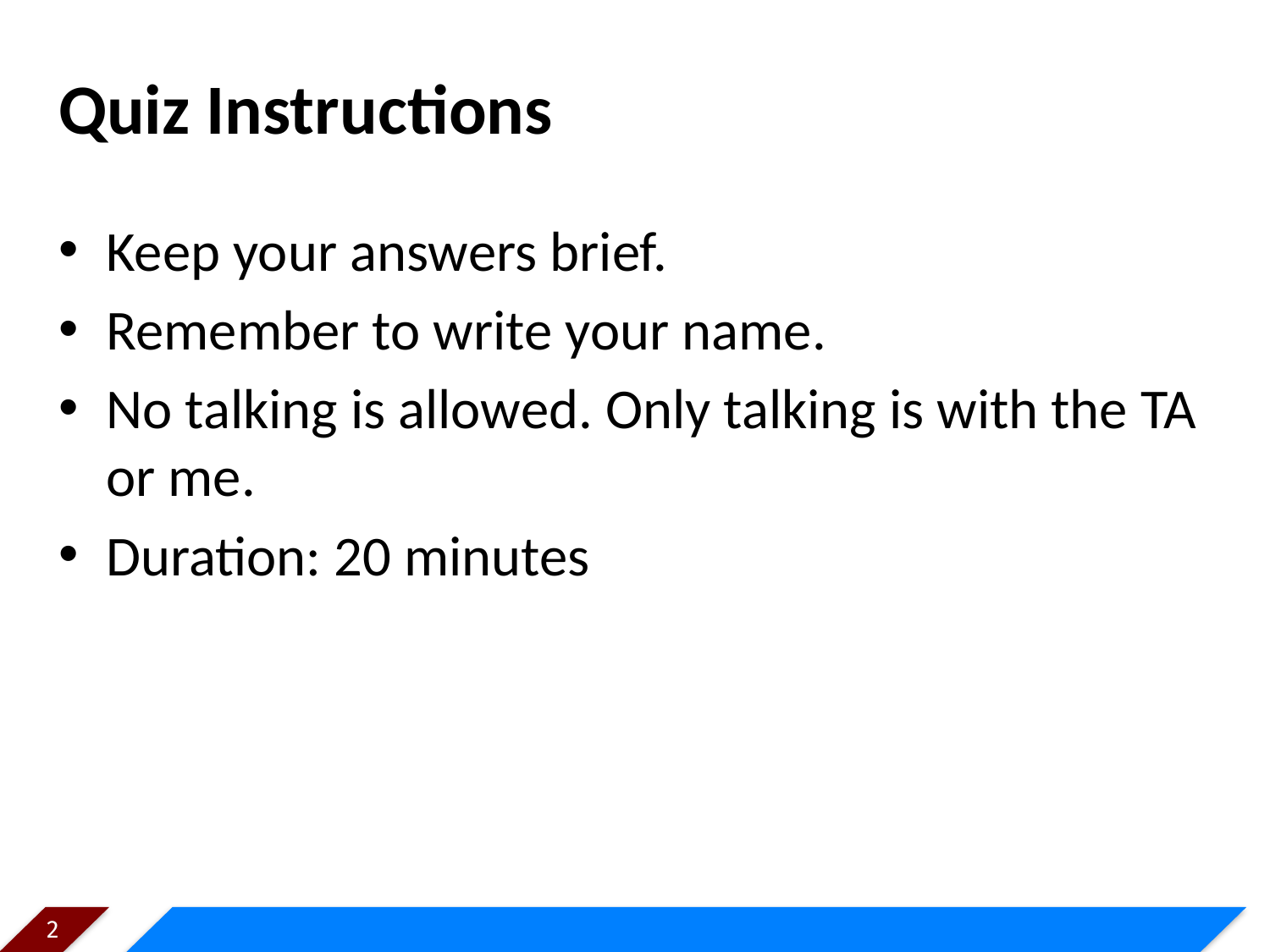

# Quiz Instructions
Keep your answers brief.
Remember to write your name.
No talking is allowed. Only talking is with the TA or me.
Duration: 20 minutes